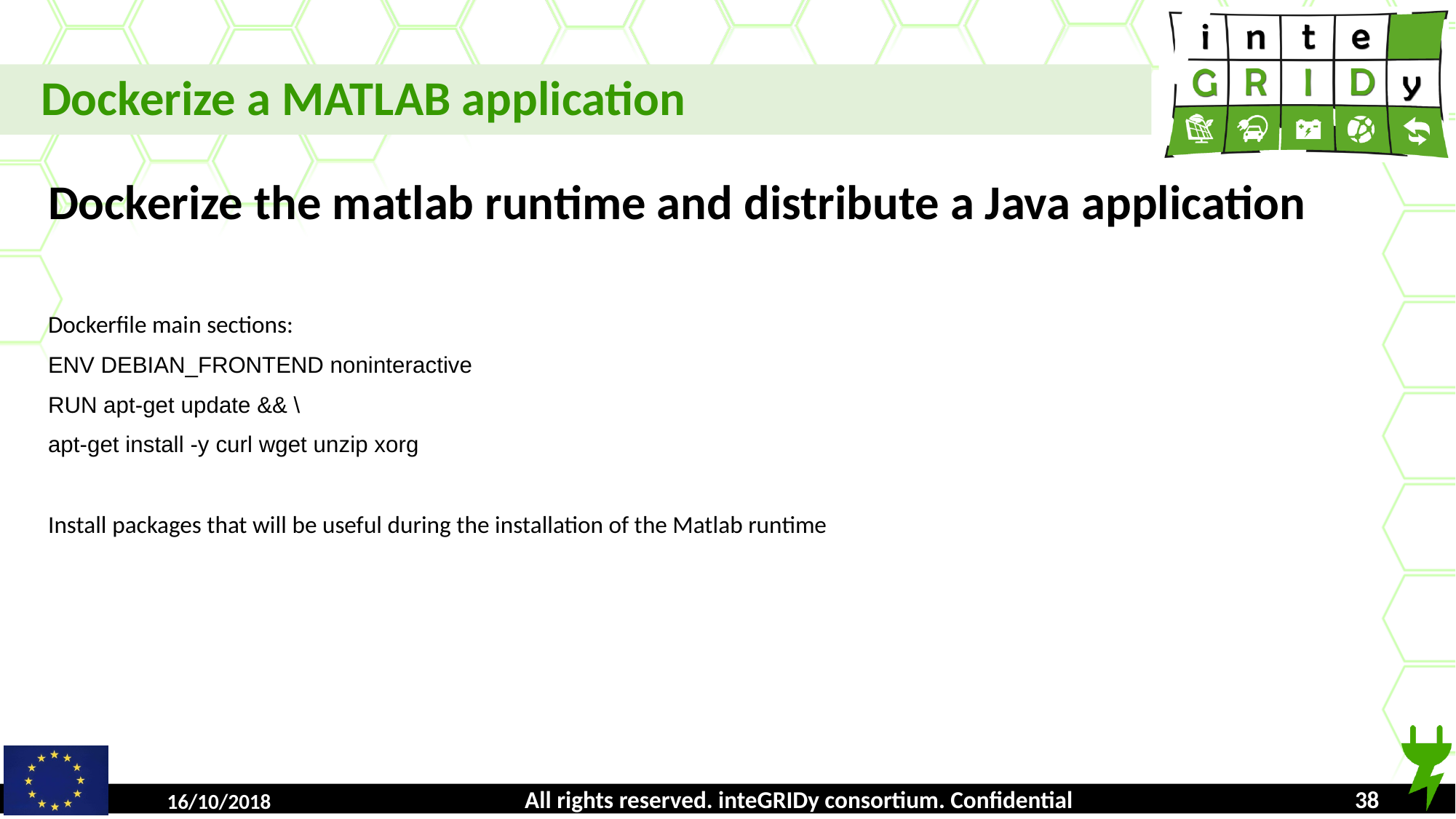

Dockerize a MATLAB application
Dockerize the matlab runtime and distribute a Java application

Dockerfile main sections:
ENV DEBIAN_FRONTEND noninteractive
RUN apt-get update && \
apt-get install -y curl wget unzip xorg

Install packages that will be useful during the installation of the Matlab runtime

All rights reserved. inteGRIDy consortium. Confidential
16/10/2018
38